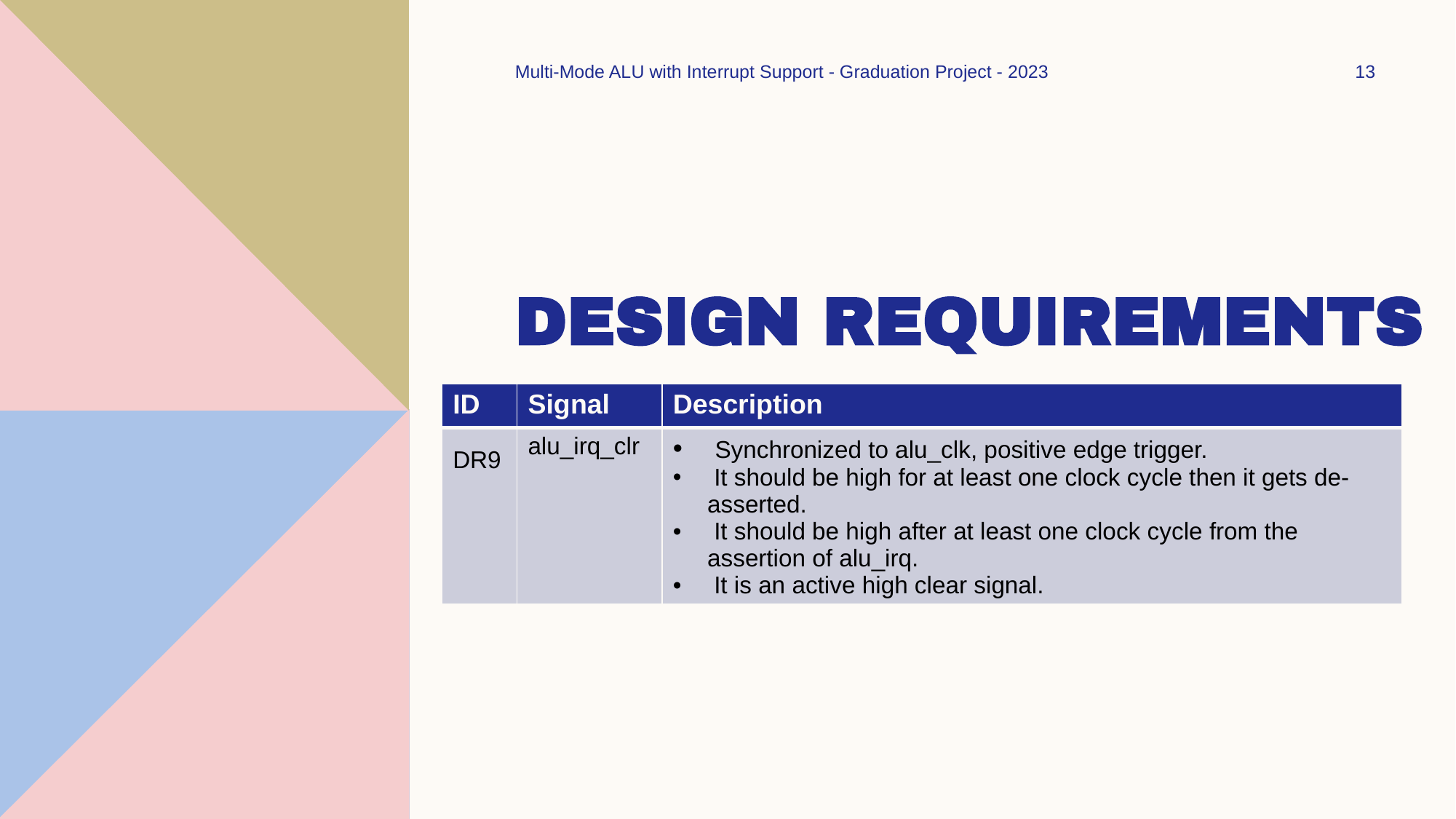

Multi-Mode ALU with Interrupt Support - Graduation Project - 2023
13
# Design Requirements
| ID | Signal | Description |
| --- | --- | --- |
| DR9 | alu\_irq\_clr | Synchronized to alu\_clk, positive edge trigger. It should be high for at least one clock cycle then it gets de-asserted. It should be high after at least one clock cycle from the assertion of alu\_irq. It is an active high clear signal. |